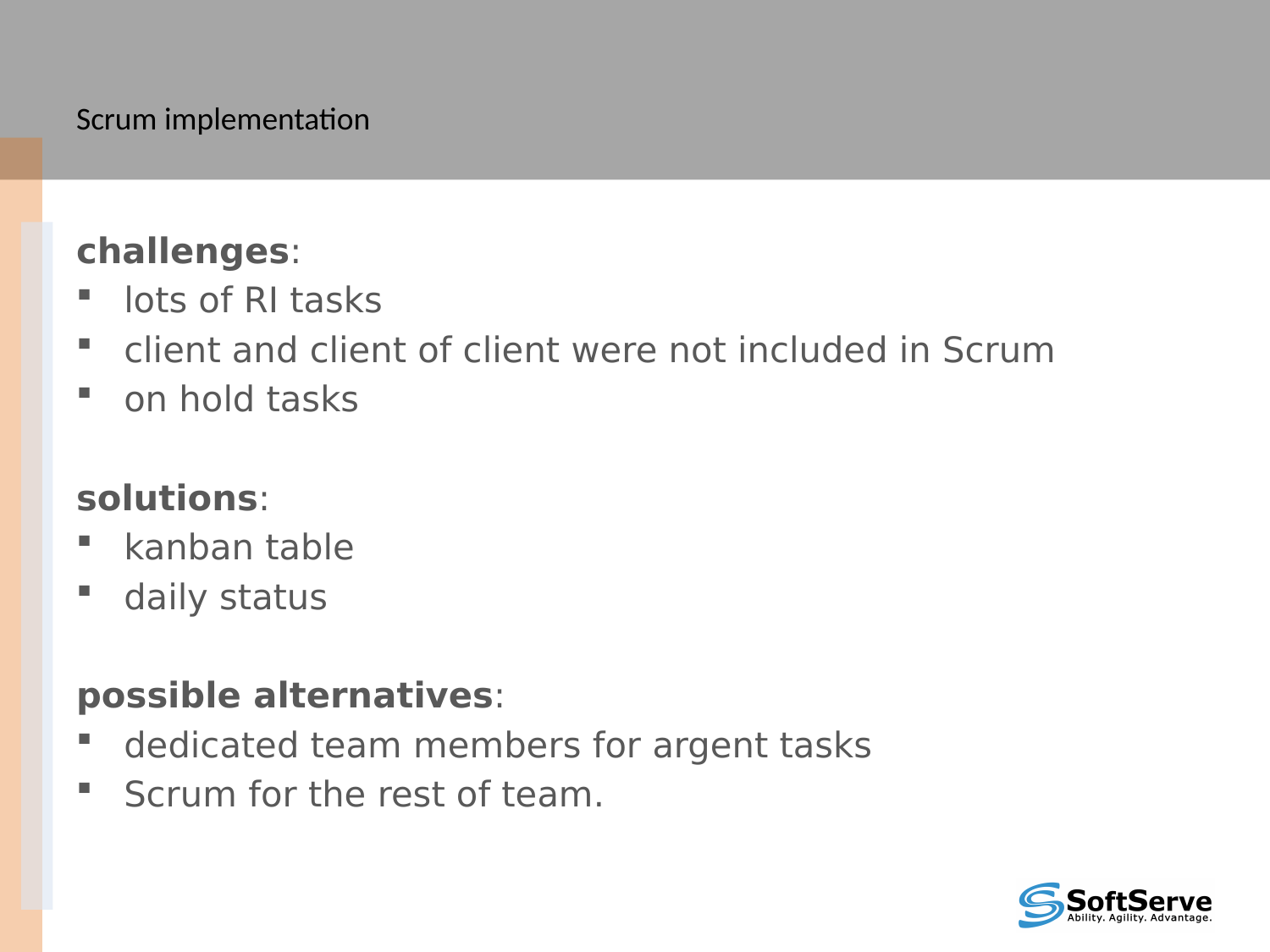

# Scrum implementation
challenges:
lots of RI tasks
client and client of client were not included in Scrum
on hold tasks

solutions:
kanban table
daily status

possible alternatives:
dedicated team members for argent tasks
Scrum for the rest of team.